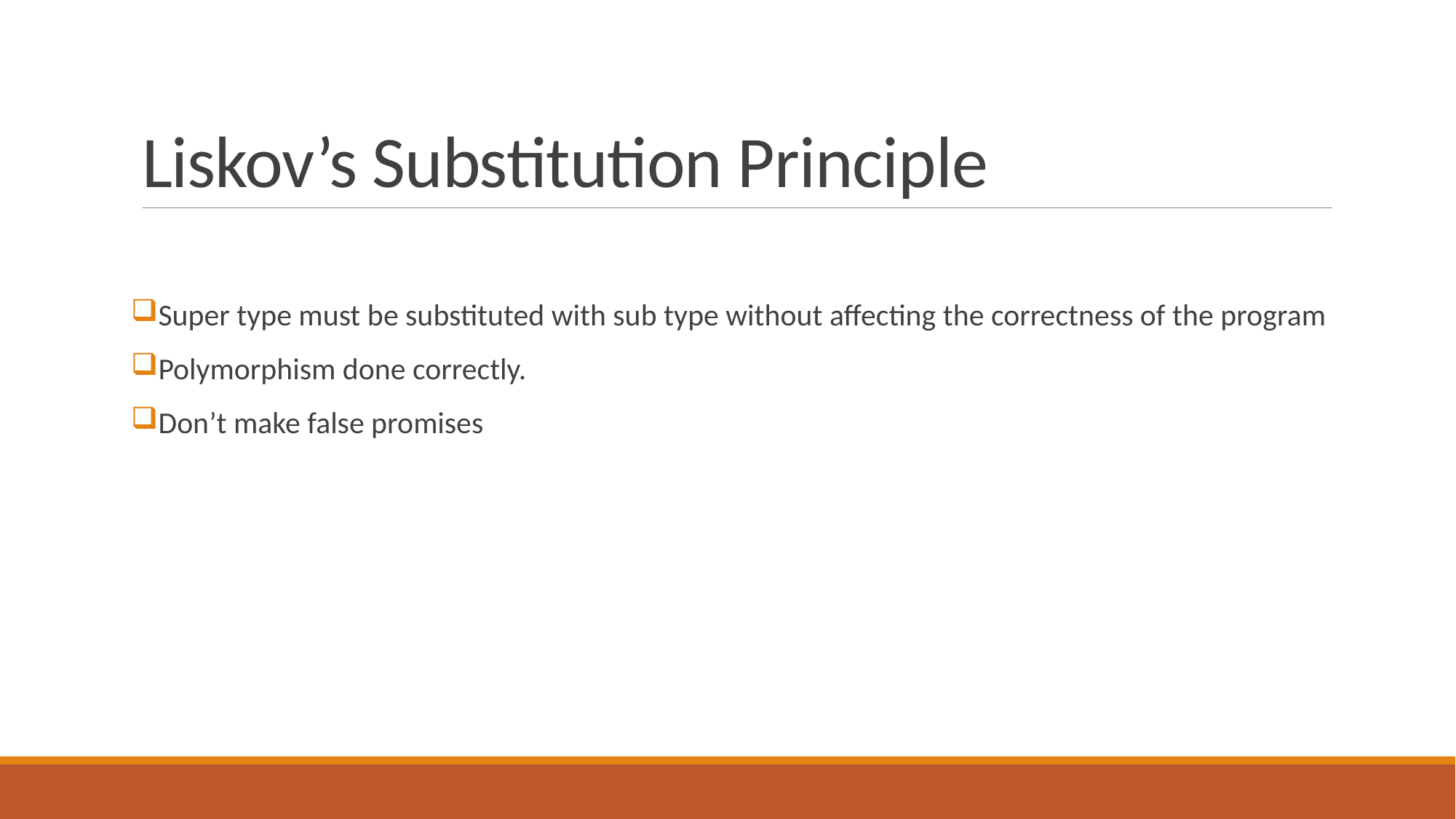

# Liskov’s Substitution Principle

Super type must be substituted with sub type without affecting the correctness of the program
Polymorphism done correctly.
Don’t make false promises